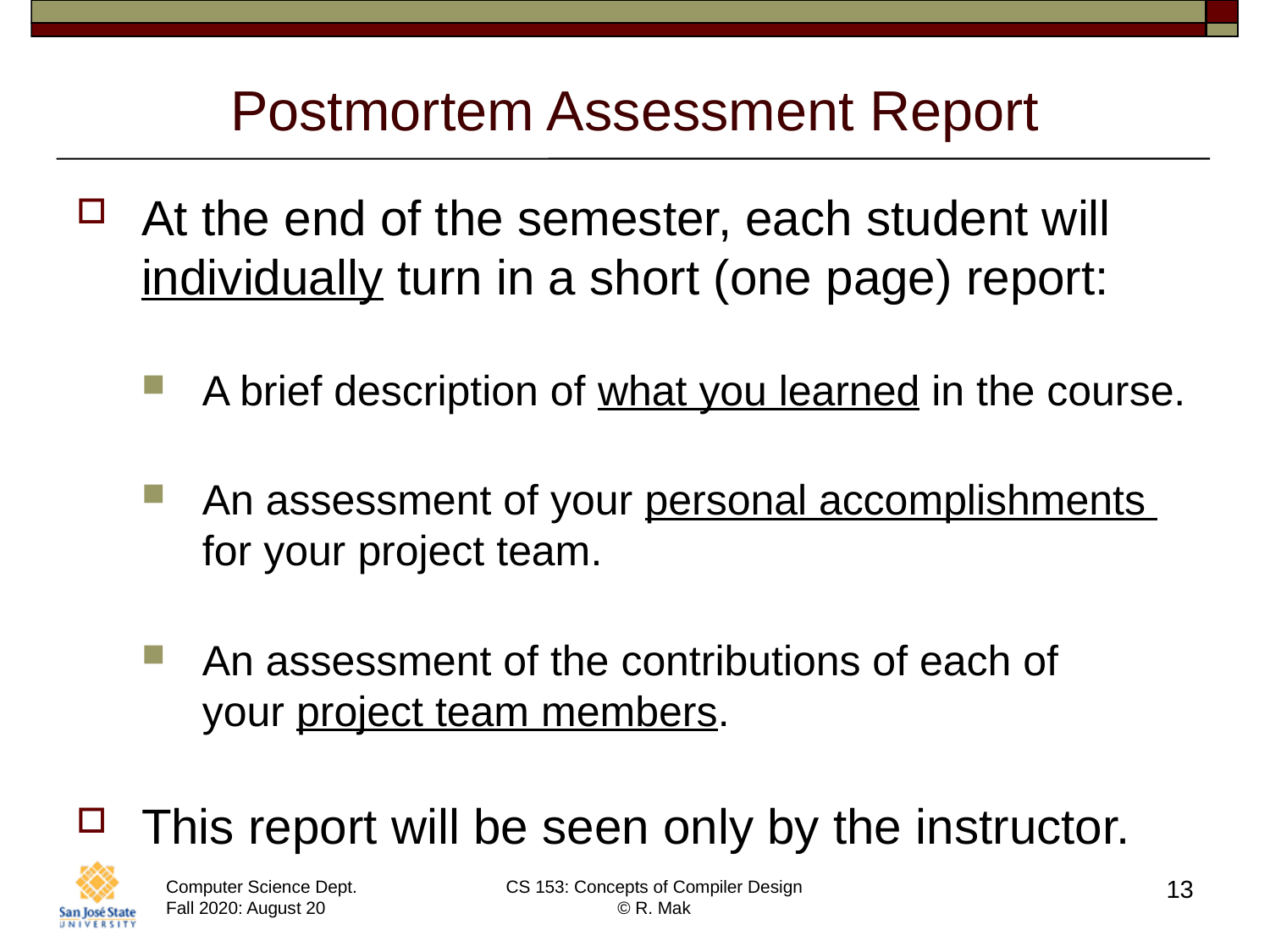

# Postmortem Assessment Report
At the end of the semester, each student will individually turn in a short (one page) report:

A brief description of what you learned in the course.

An assessment of your personal accomplishments
for your project team.

An assessment of the contributions of each of
your project team members.

This report will be seen only by the instructor.
13